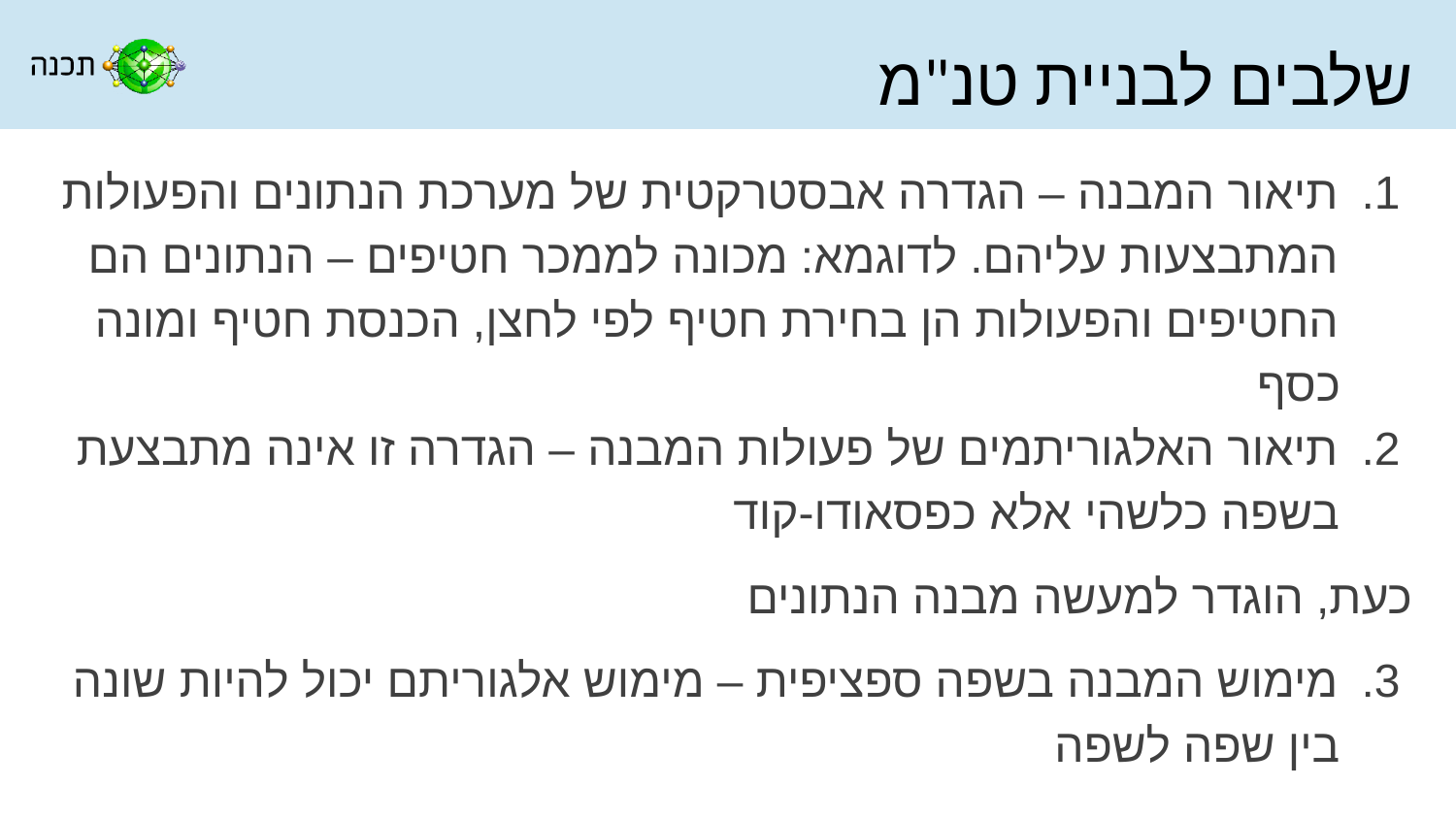

# שלבים לבניית טנ"מ
תיאור המבנה – הגדרה אבסטרקטית של מערכת הנתונים והפעולות המתבצעות עליהם. לדוגמא: מכונה לממכר חטיפים – הנתונים הם החטיפים והפעולות הן בחירת חטיף לפי לחצן, הכנסת חטיף ומונה כסף
תיאור האלגוריתמים של פעולות המבנה – הגדרה זו אינה מתבצעת בשפה כלשהי אלא כפסאודו-קוד
כעת, הוגדר למעשה מבנה הנתונים
מימוש המבנה בשפה ספציפית – מימוש אלגוריתם יכול להיות שונה בין שפה לשפה